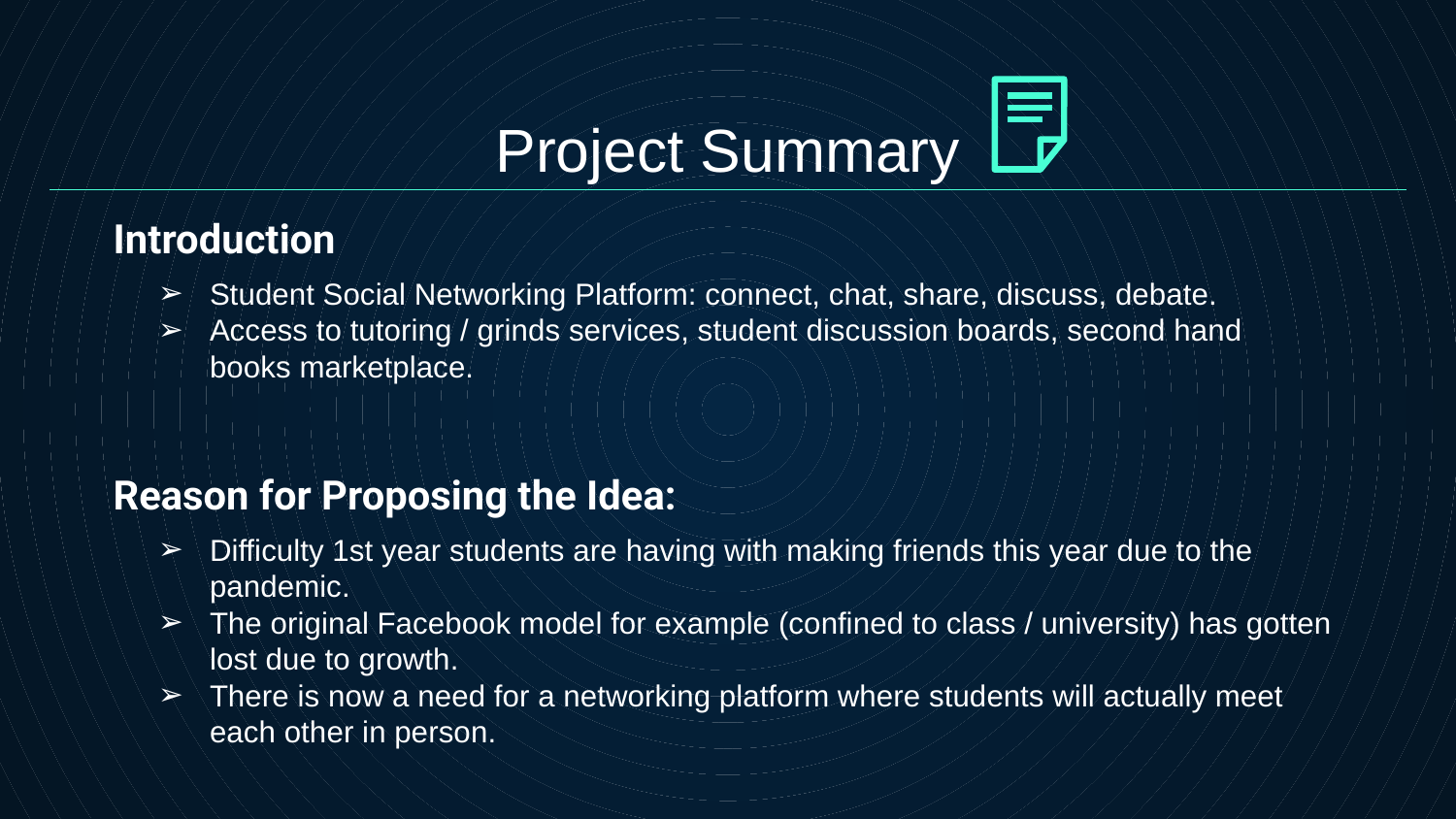

Project Summary

Introduction
Student Social Networking Platform: connect, chat, share, discuss, debate.
Access to tutoring / grinds services, student discussion boards, second hand books marketplace.

Reason for Proposing the Idea:
Difficulty 1st year students are having with making friends this year due to the pandemic.
The original Facebook model for example (confined to class / university) has gotten lost due to growth.
There is now a need for a networking platform where students will actually meet each other in person.